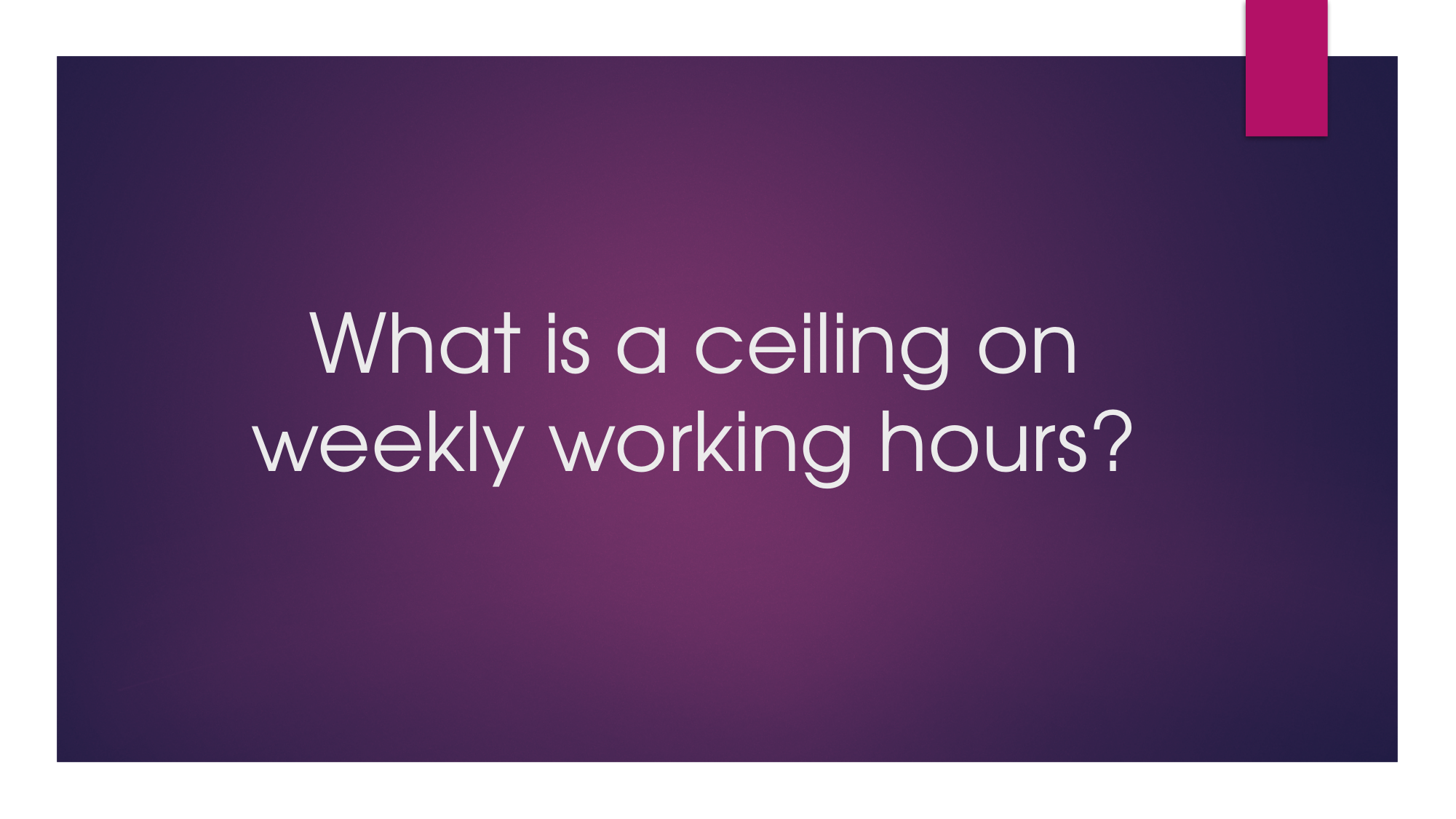

# What is a ceiling on weekly working hours?